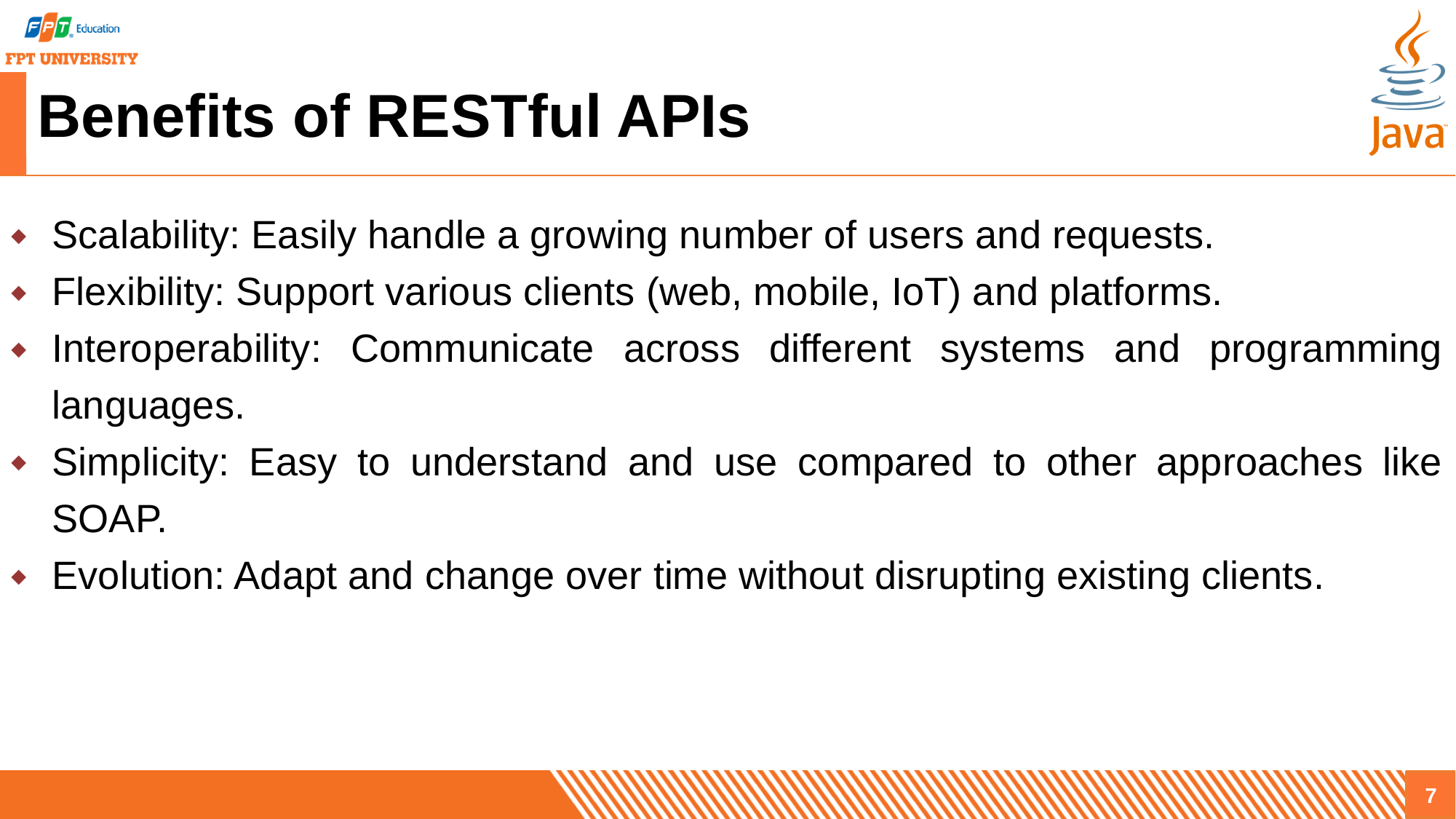

# Benefits of RESTful APIs
Scalability: Easily handle a growing number of users and requests.
Flexibility: Support various clients (web, mobile, IoT) and platforms.
Interoperability: Communicate across different systems and programming languages.
Simplicity: Easy to understand and use compared to other approaches like SOAP.
Evolution: Adapt and change over time without disrupting existing clients.
7